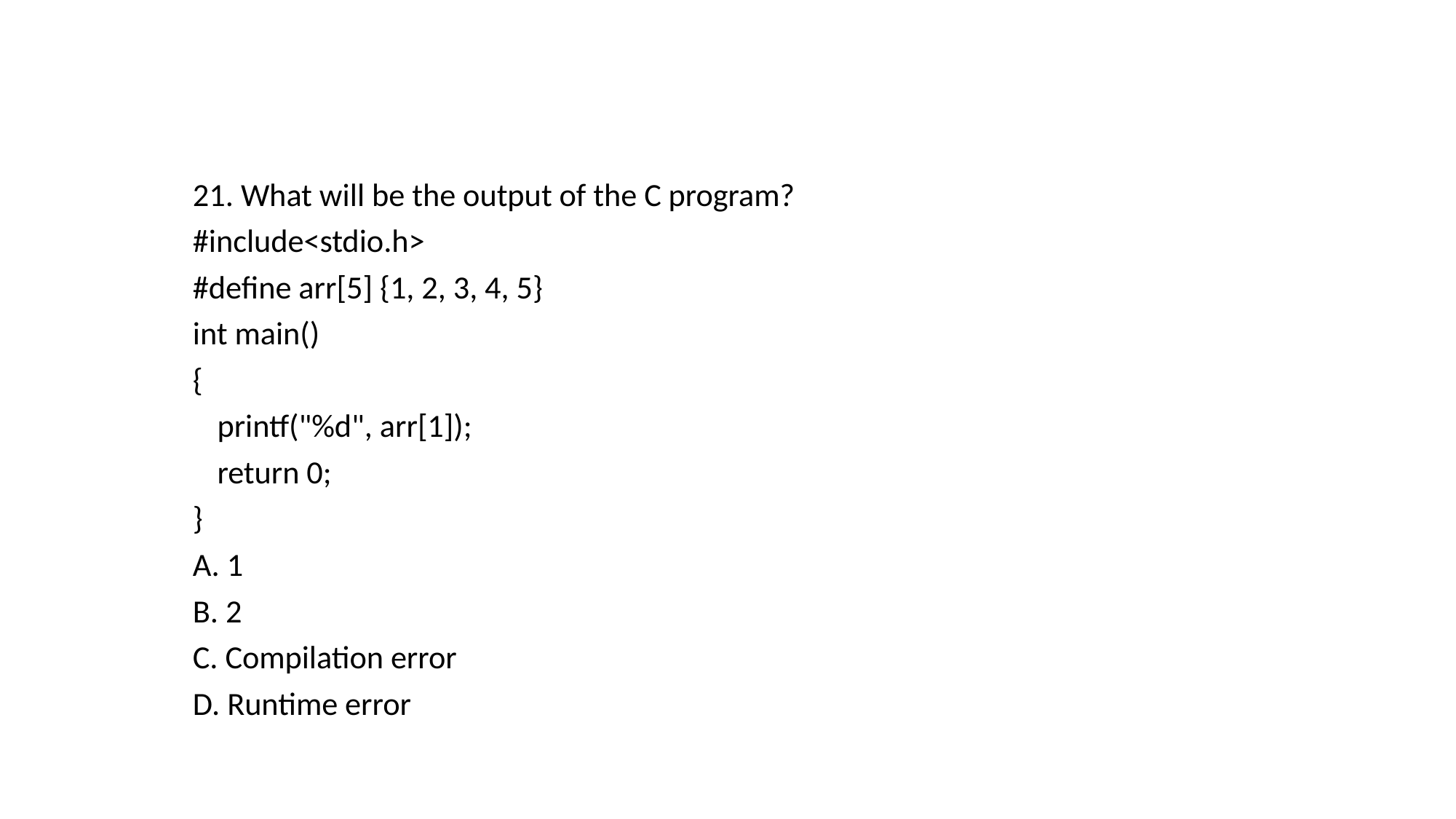

21. What will be the output of the C program?
#include<stdio.h>
#define arr[5] {1, 2, 3, 4, 5}
int main()
{
	printf("%d", arr[1]);
	return 0;
}
A. 1
B. 2
C. Compilation error
D. Runtime error